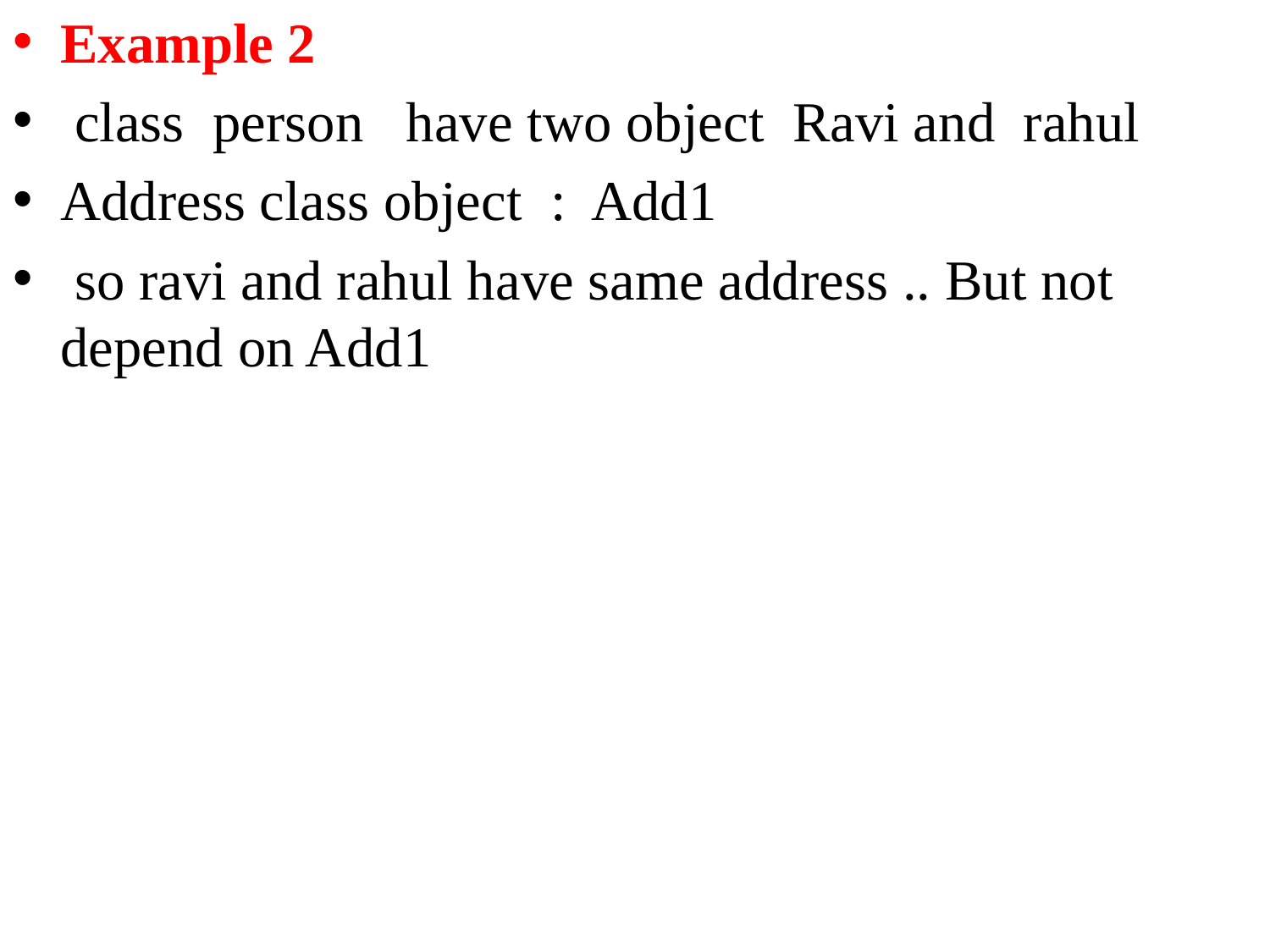

Example 2
 class  person   have two object  Ravi and  rahul
Address class object  :  Add1
 so ravi and rahul have same address .. But not depend on Add1